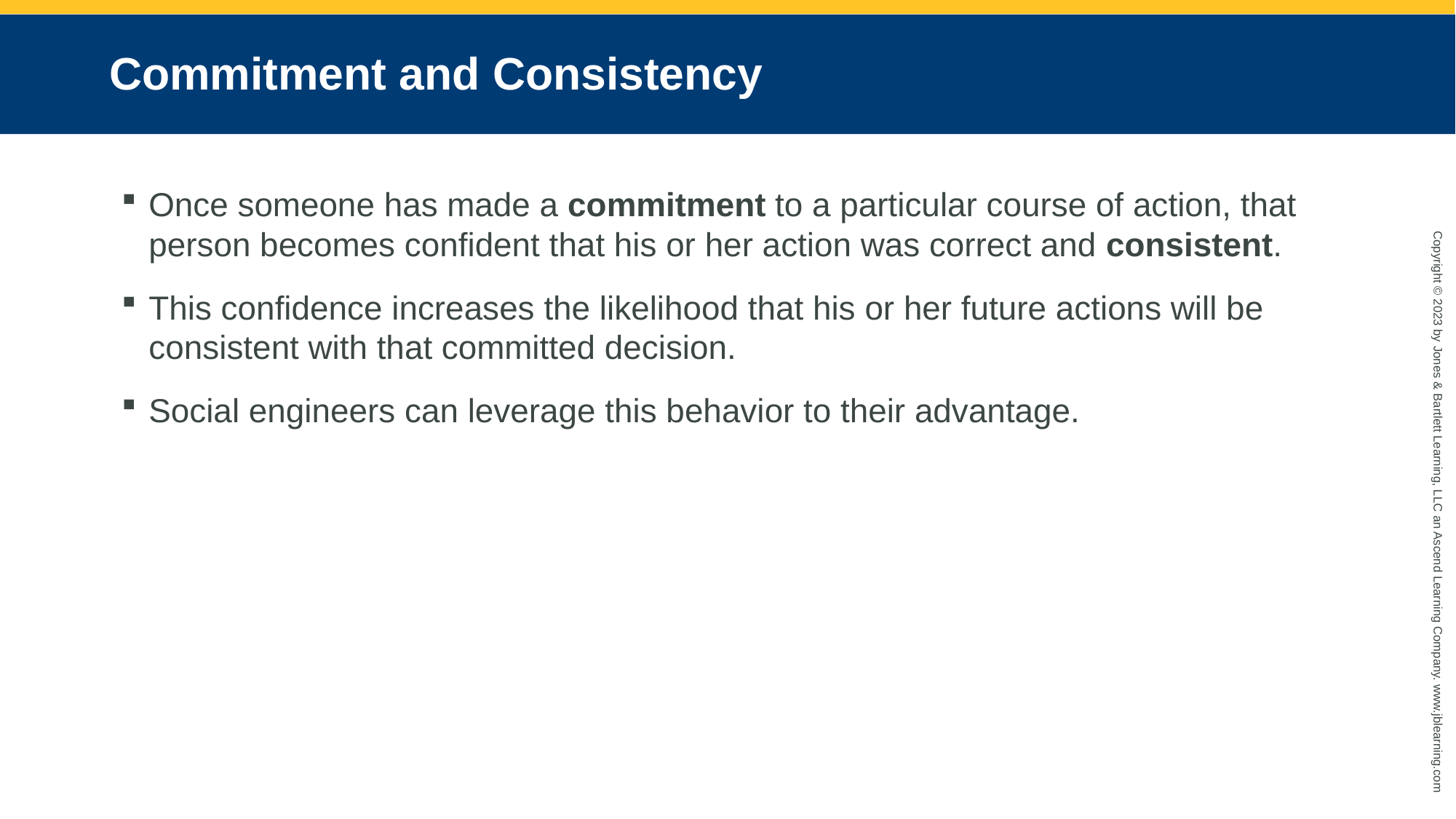

# Commitment and Consistency
Once someone has made a commitment to a particular course of action, that person becomes confident that his or her action was correct and consistent.
This confidence increases the likelihood that his or her future actions will be consistent with that committed decision.
Social engineers can leverage this behavior to their advantage.